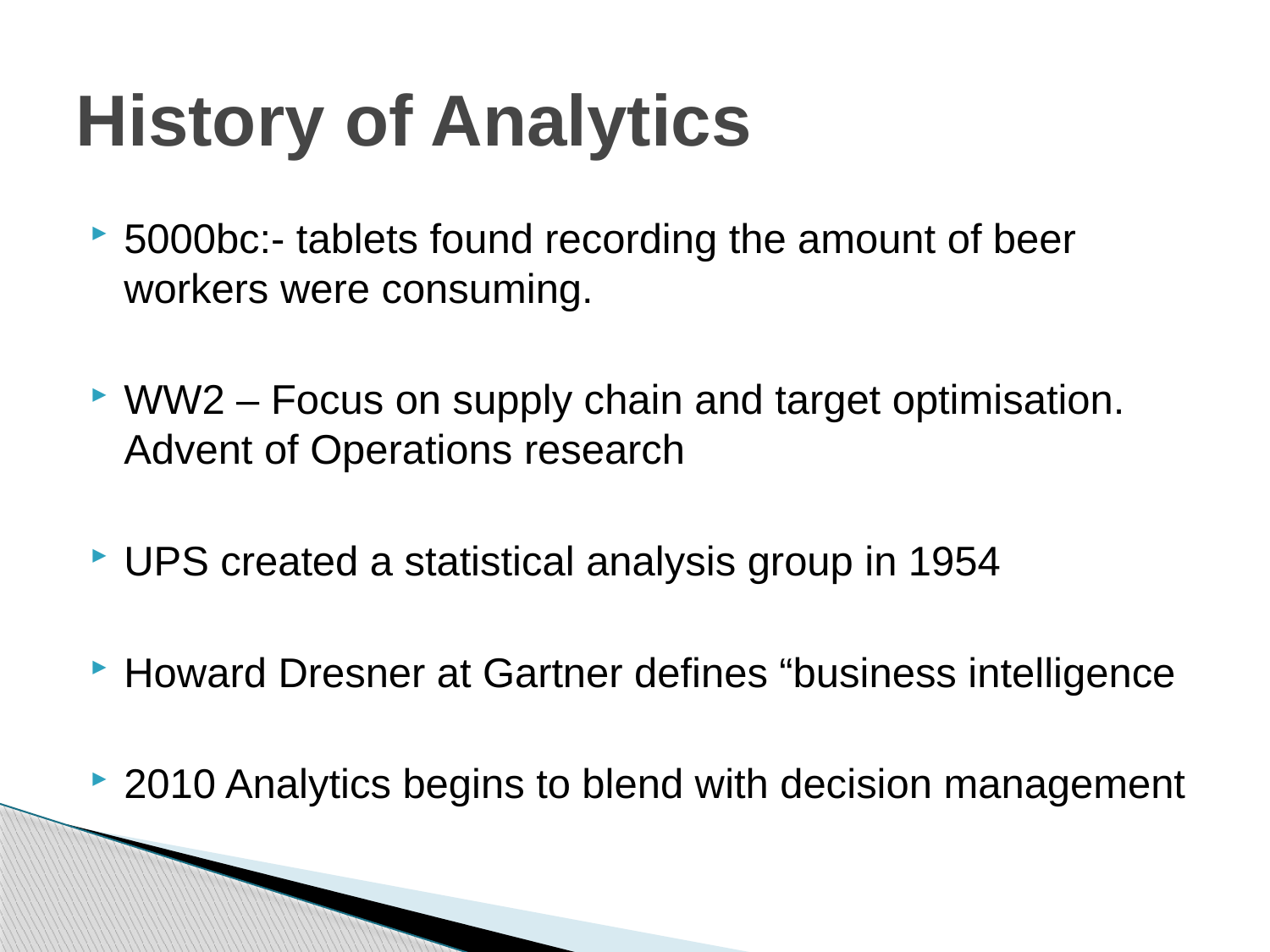

# History of Analytics
5000bc:- tablets found recording the amount of beer workers were consuming.

WW2 – Focus on supply chain and target optimisation. Advent of Operations research

UPS created a statistical analysis group in 1954

Howard Dresner at Gartner defines “business intelligence

2010 Analytics begins to blend with decision management